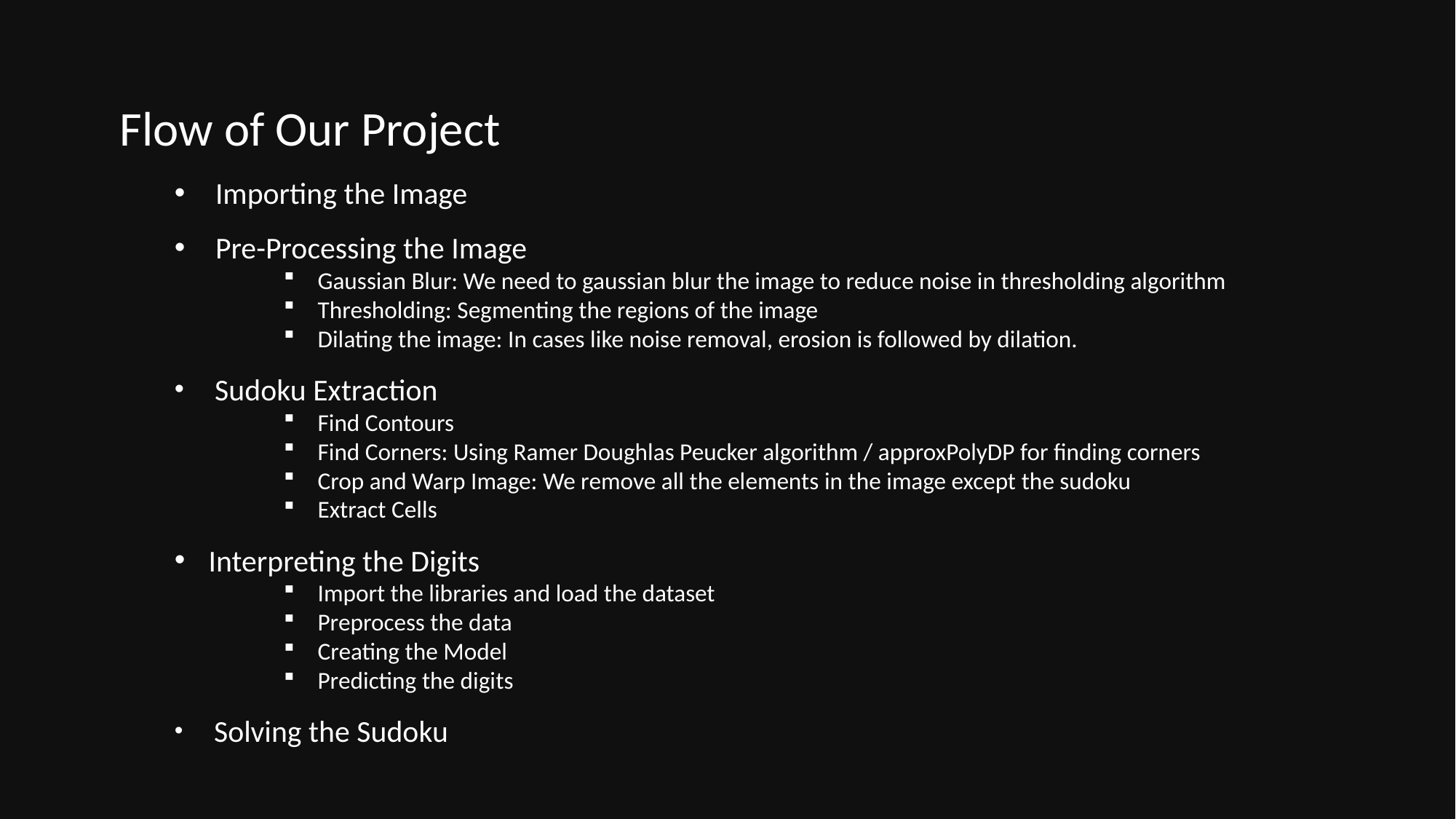

Flow of Our Project
Importing the Image
Pre-Processing the Image
Gaussian Blur: We need to gaussian blur the image to reduce noise in thresholding algorithm
Thresholding: Segmenting the regions of the image
Dilating the image: In cases like noise removal, erosion is followed by dilation.
 Sudoku Extraction
Find Contours
Find Corners: Using Ramer Doughlas Peucker algorithm / approxPolyDP for finding corners
Crop and Warp Image: We remove all the elements in the image except the sudoku
Extract Cells
Interpreting the Digits
Import the libraries and load the dataset
Preprocess the data
Creating the Model
Predicting the digits
 Solving the Sudoku